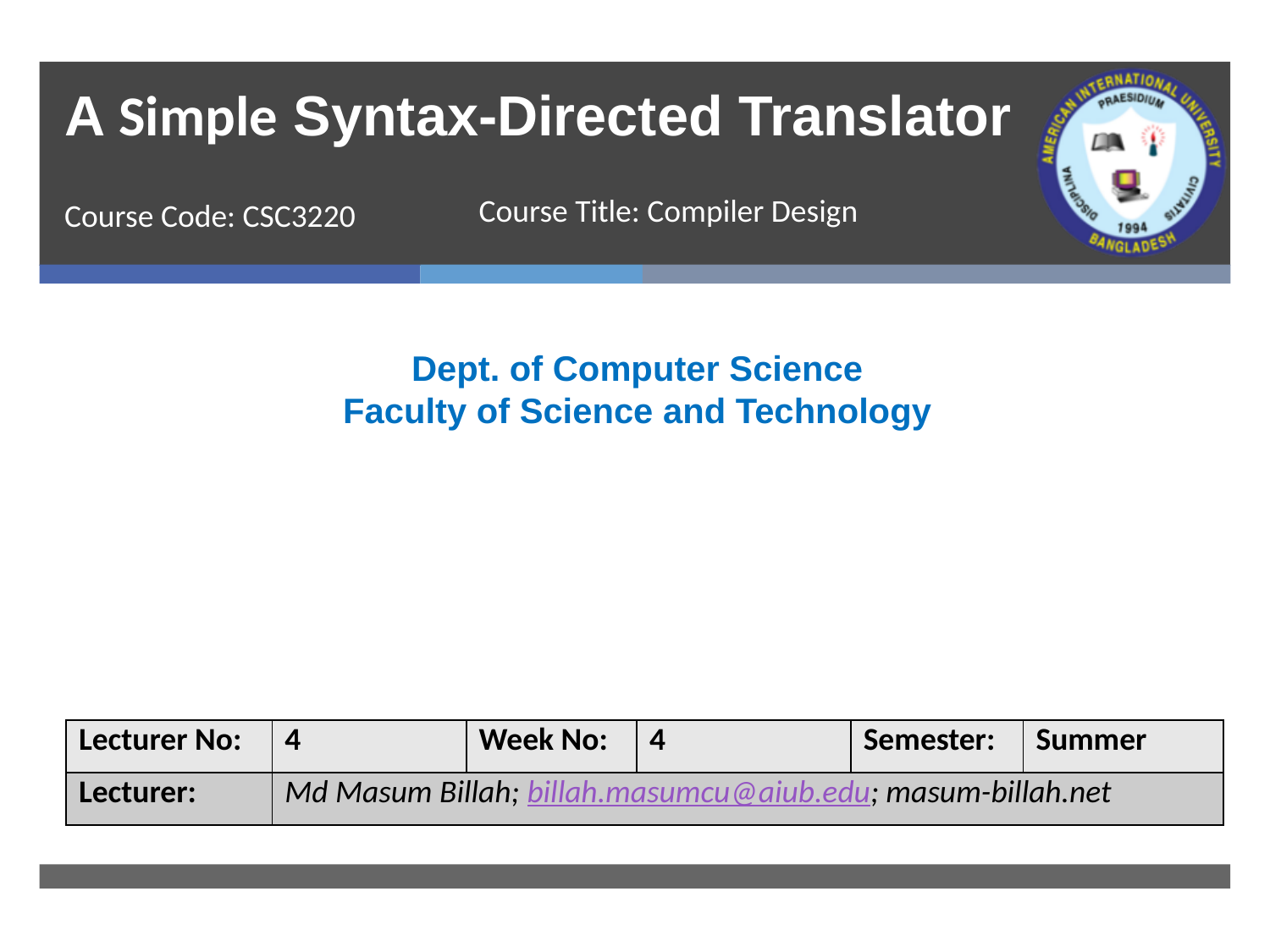

A Simple Syntax-Directed Translator
Course Title: Compiler Design
Course Code: CSC3220
Dept. of Computer Science
Faculty of Science and Technology
| Lecturer No: | 4 | Week No: | 4 | Semester: | Summer |
| --- | --- | --- | --- | --- | --- |
| Lecturer: | Md Masum Billah; billah.masumcu@aiub.edu; masum-billah.net |  |  |  |  |